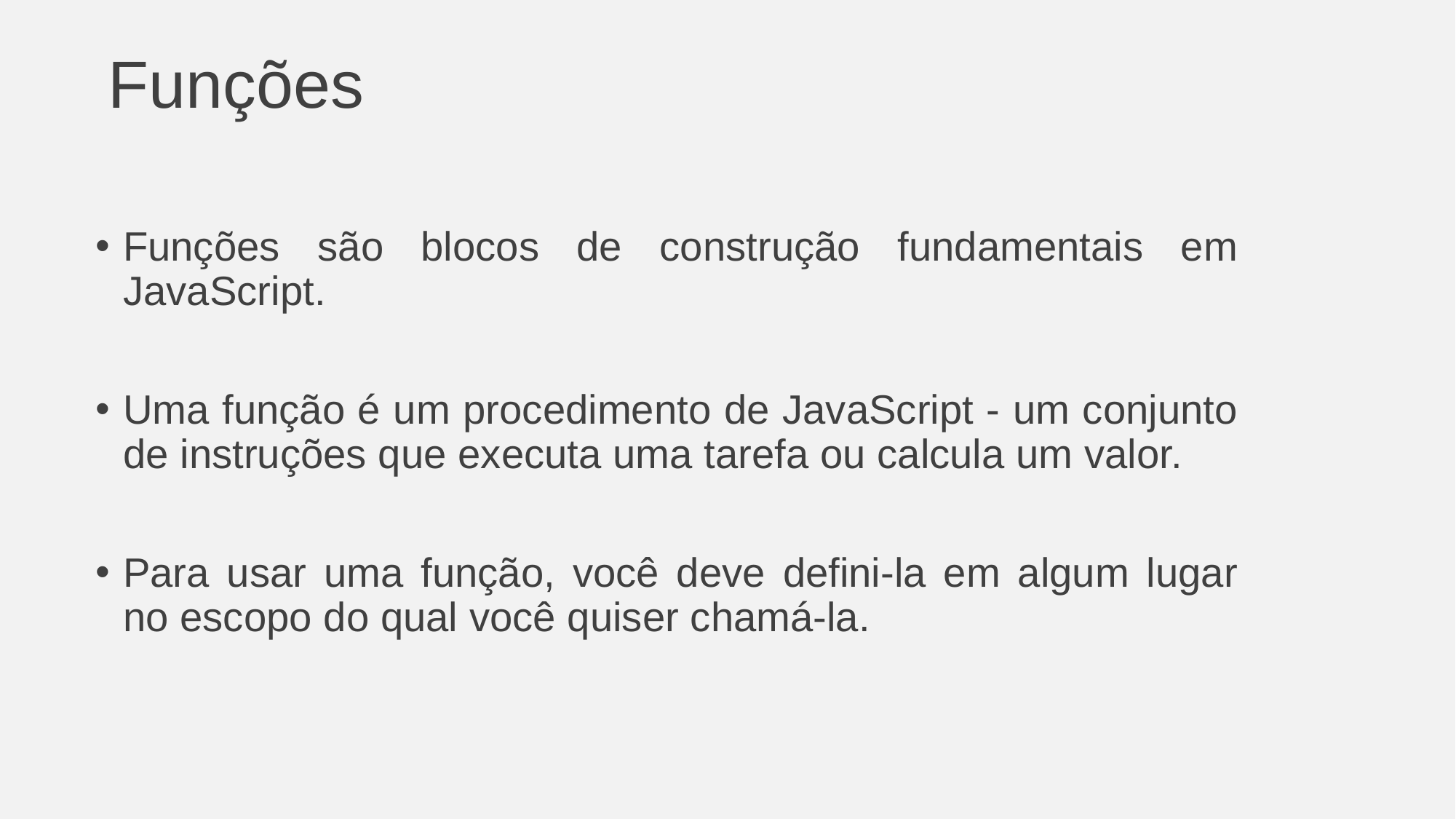

# Funções
Funções são blocos de construção fundamentais em JavaScript.

Uma função é um procedimento de JavaScript - um conjunto de instruções que executa uma tarefa ou calcula um valor.

Para usar uma função, você deve defini-la em algum lugar no escopo do qual você quiser chamá-la.